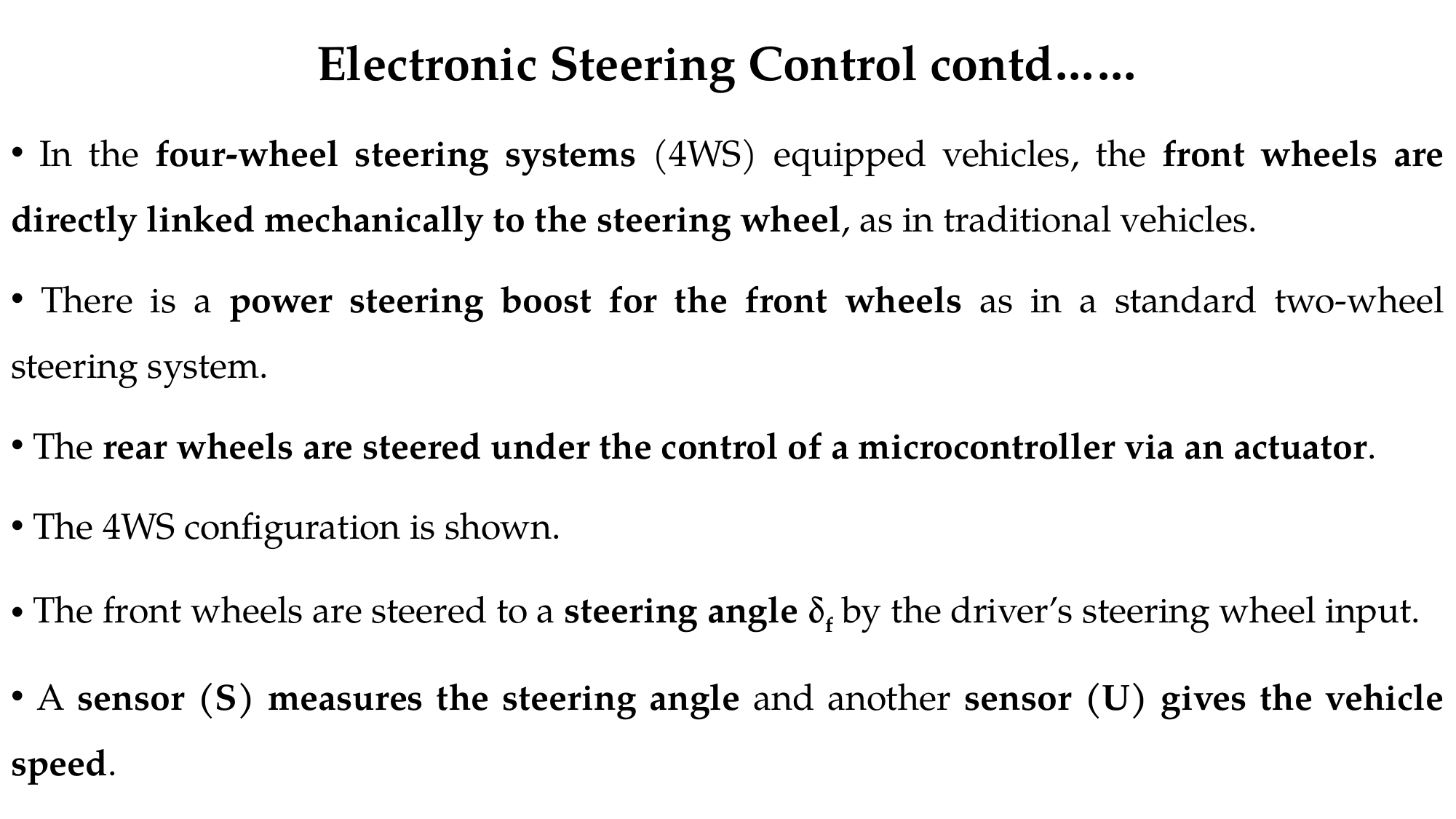

# Electronic Steering Control contd……
 In the four-wheel steering systems (4WS) equipped vehicles, the front wheels are directly linked mechanically to the steering wheel, as in traditional vehicles.
 There is a power steering boost for the front wheels as in a standard two-wheel steering system.
 The rear wheels are steered under the control of a microcontroller via an actuator.
 The 4WS configuration is shown.
 The front wheels are steered to a steering angle δf by the driver’s steering wheel input.
 A sensor (S) measures the steering angle and another sensor (U) gives the vehicle speed.